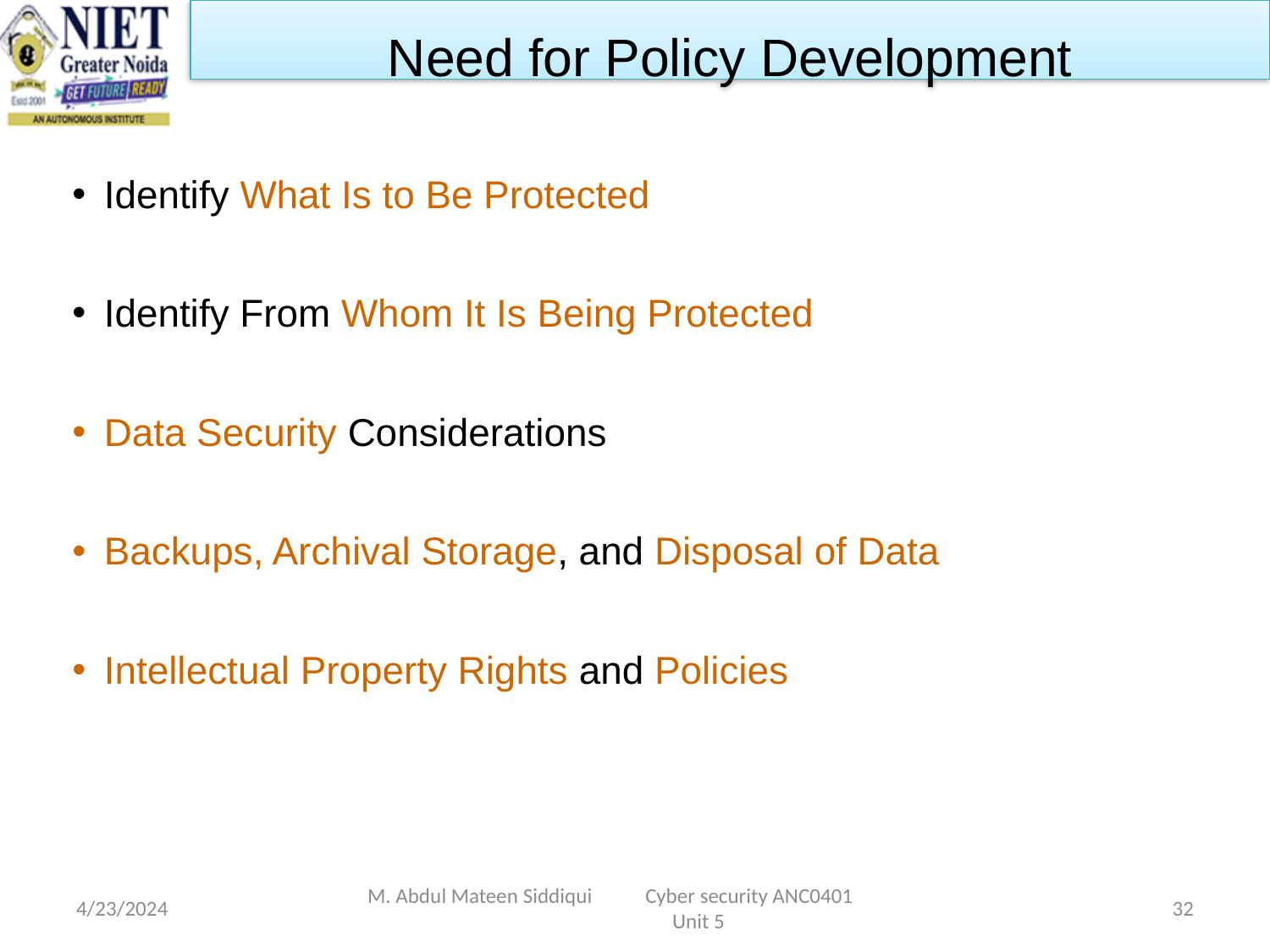

Need for Policy Development
Identify What Is to Be Protected

Identify From Whom It Is Being Protected

Data Security Considerations

Backups, Archival Storage, and Disposal of Data

Intellectual Property Rights and Policies

4/23/2024
M. Abdul Mateen Siddiqui           Cyber security ANC0401                                     Unit 5
32